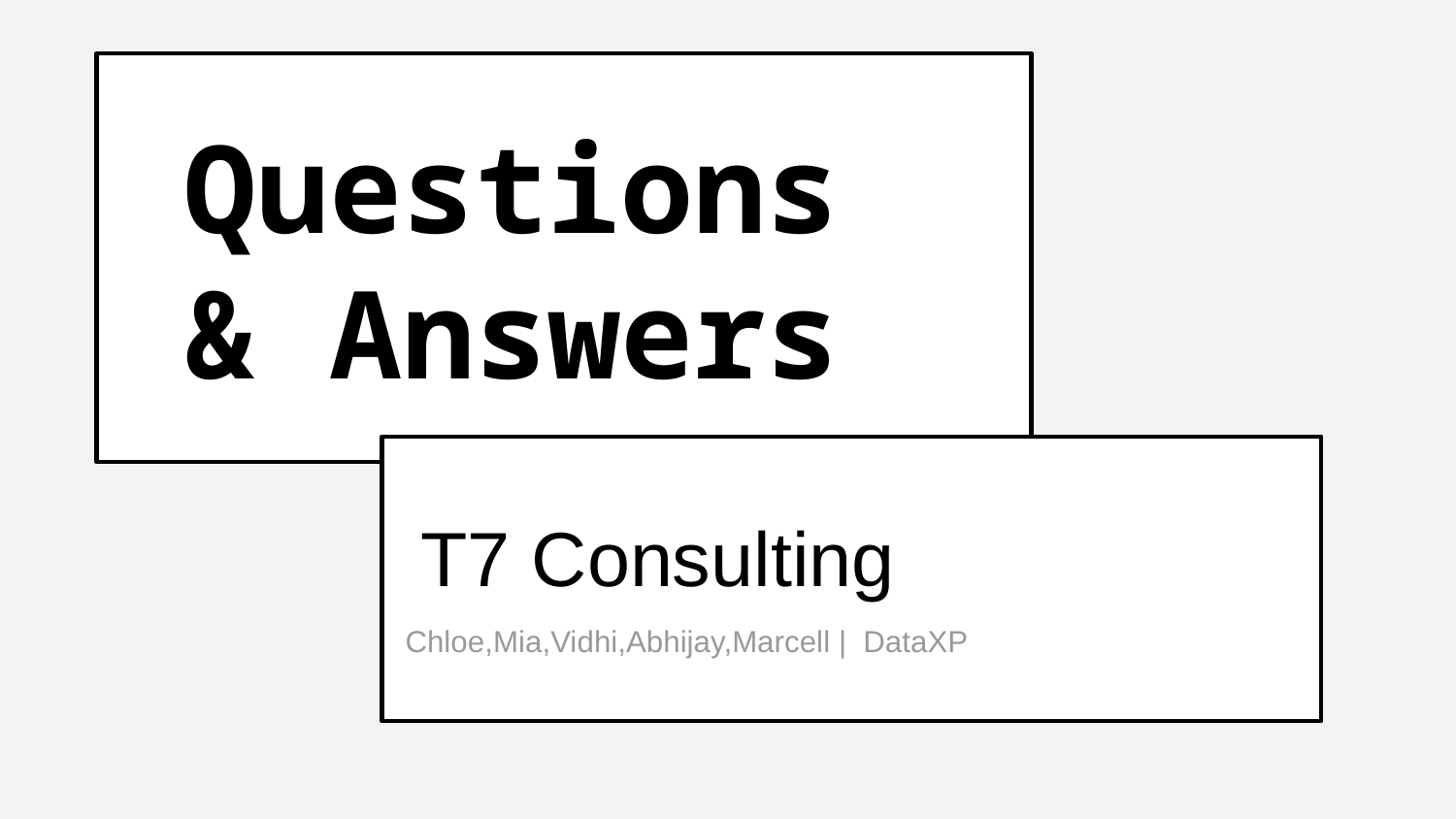

Questions
 & Answers
 T7 Consulting
 Chloe,Mia,Vidhi,Abhijay,Marcell |  DataXP